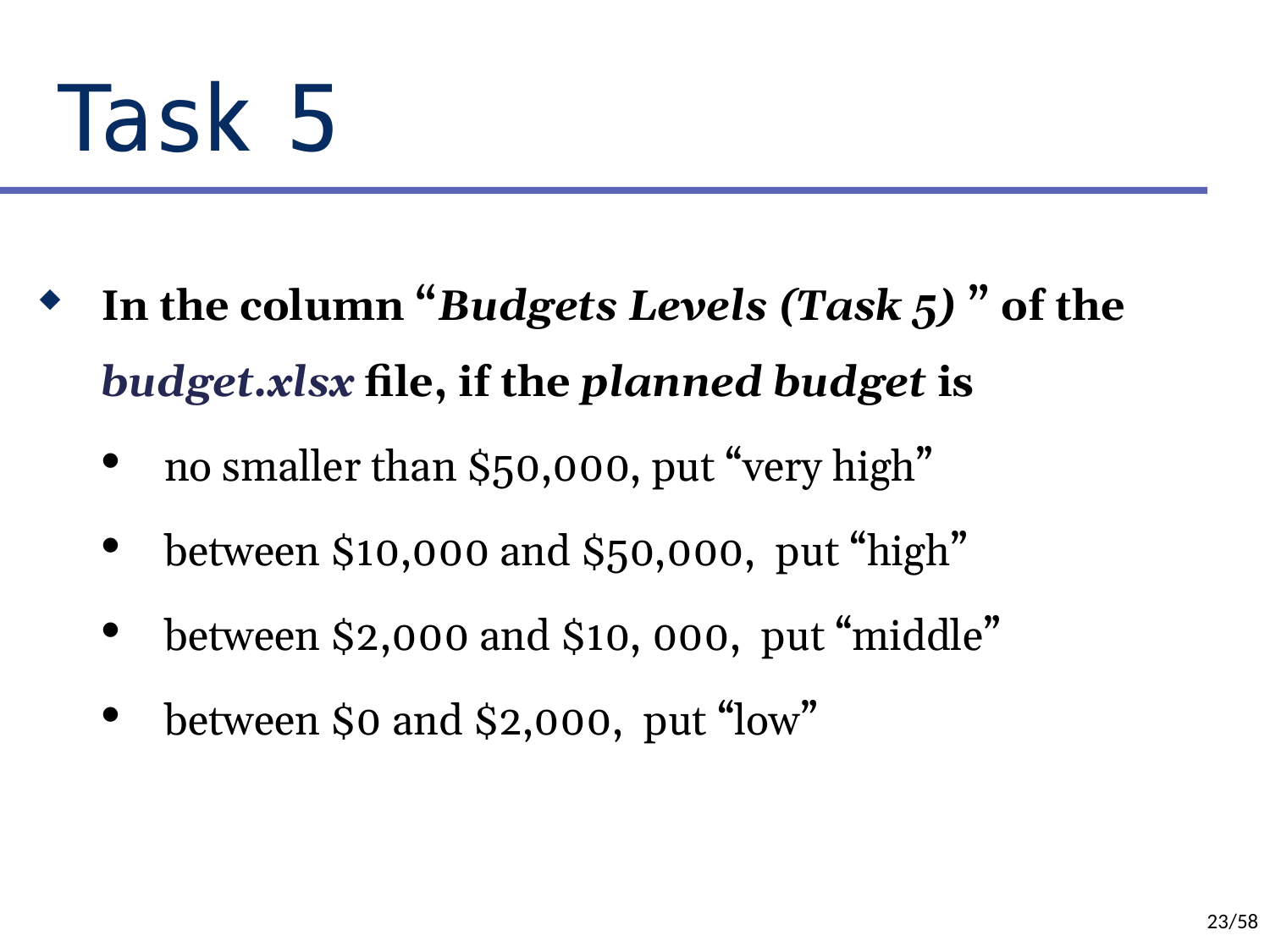

# Task 5
In the column “Budgets Levels (Task 5) ” of the budget.xlsx file, if the planned budget is
no smaller than $50,000, put “very high”
between $10,000 and $50,000,  put “high”
between $2,000 and $10, 000,  put “middle”
between $0 and $2,000,  put “low”
23/58